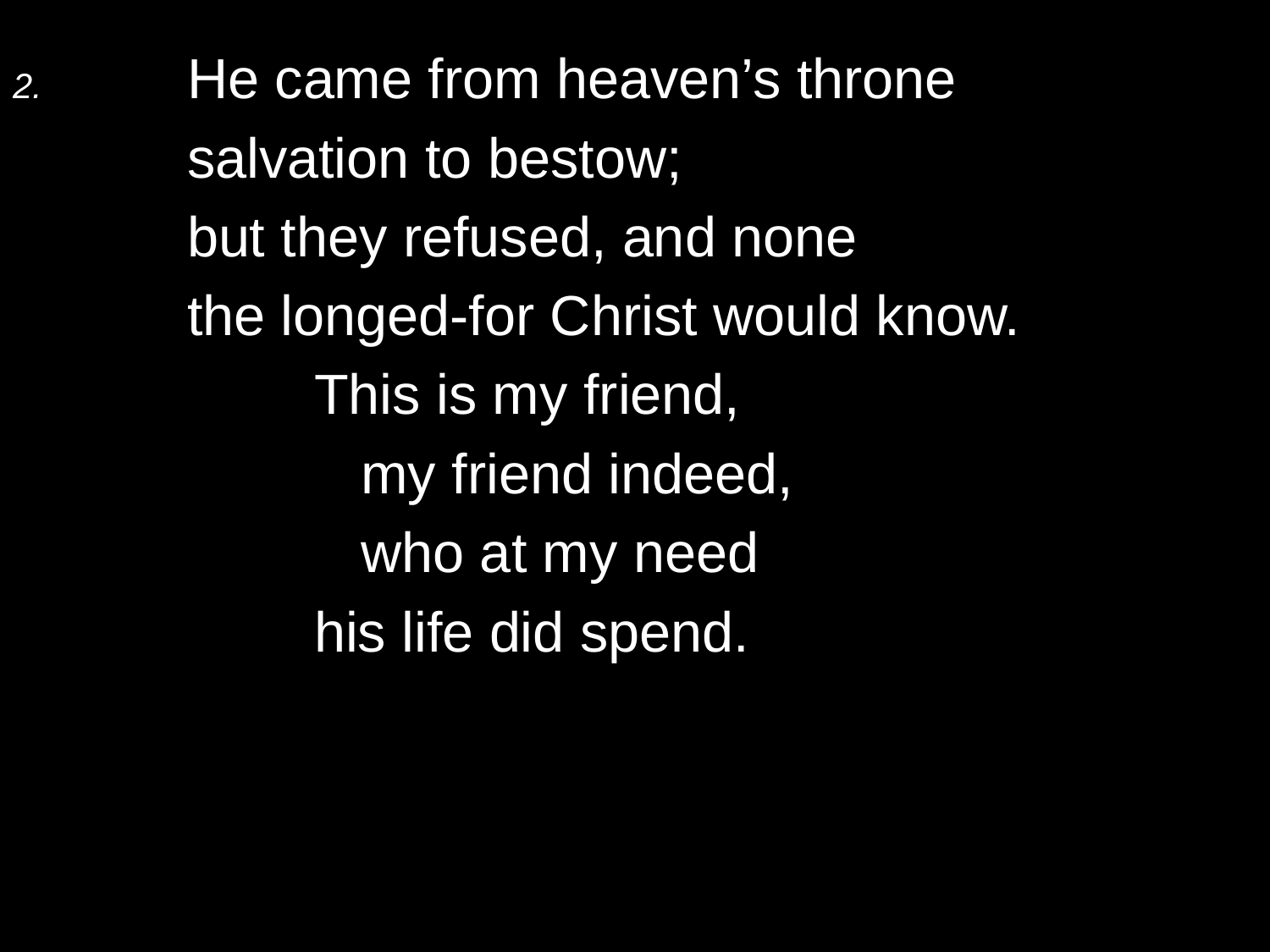

2.	He came from heaven’s throne
	salvation to bestow;
	but they refused, and none
	the longed-for Christ would know.
		This is my friend,
		   my friend indeed,
		   who at my need
		his life did spend.